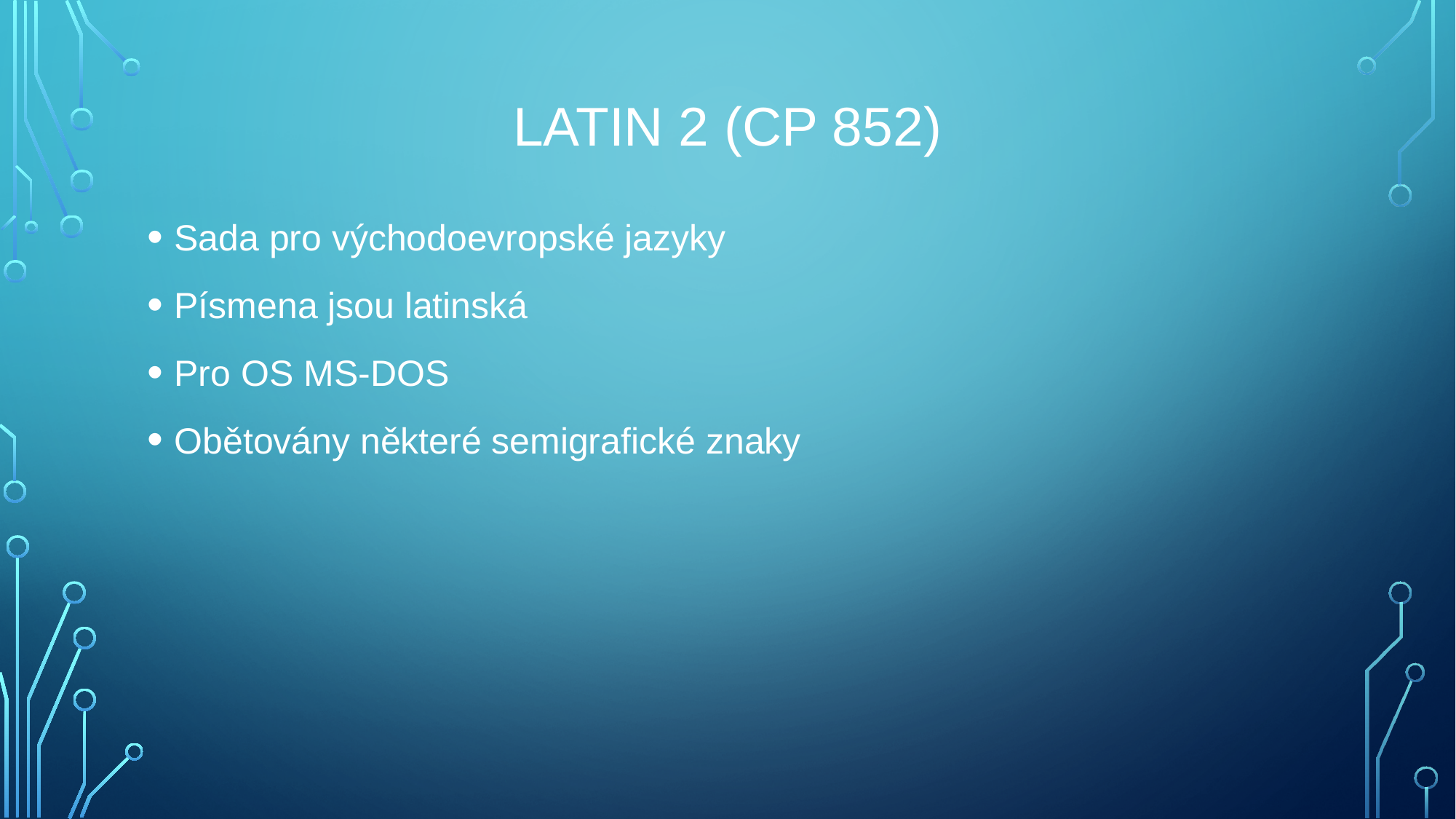

# Latin 2 (CP 852)
Sada pro východoevropské jazyky
Písmena jsou latinská
Pro OS MS-DOS
Obětovány některé semigrafické znaky